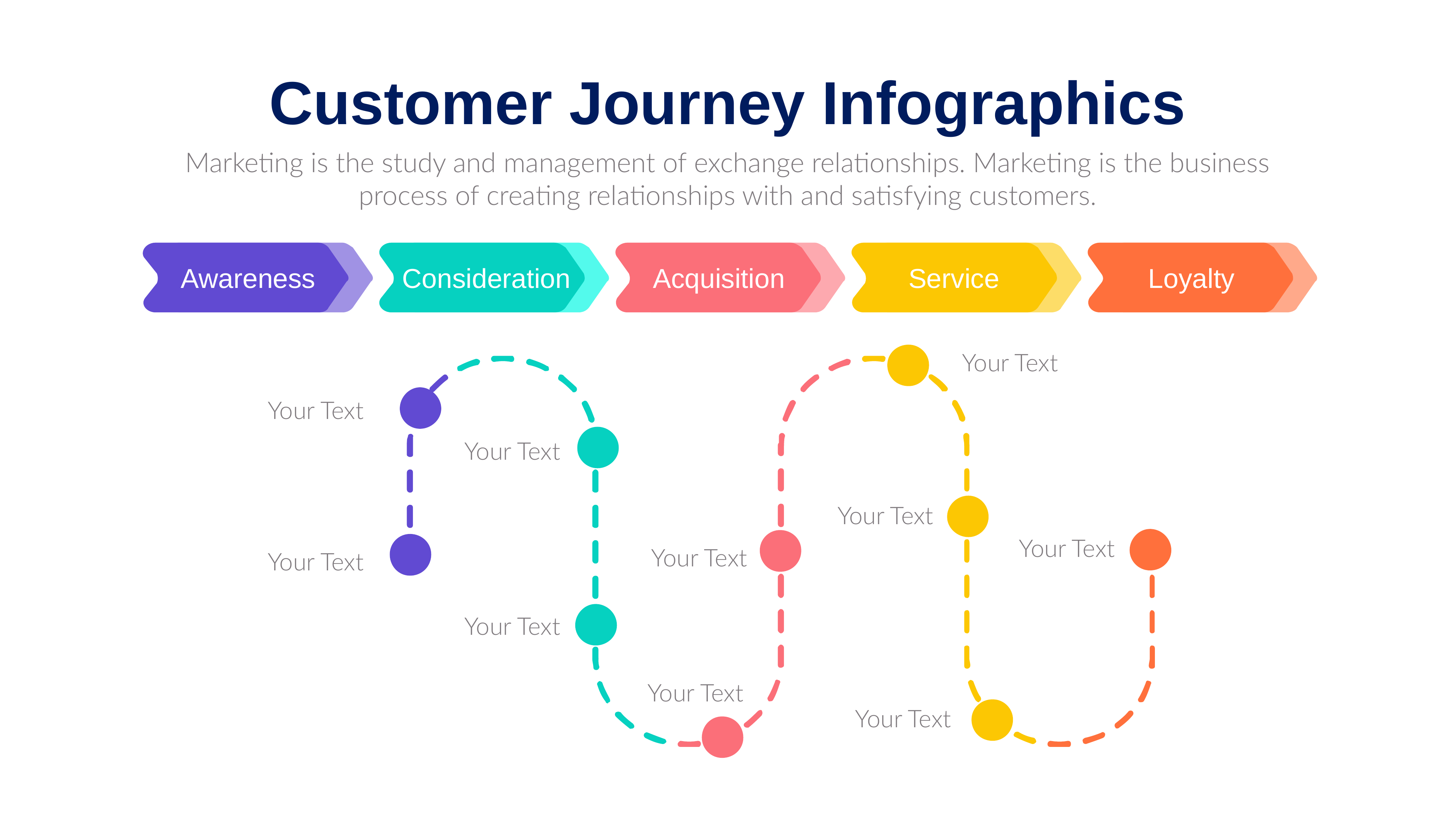

Customer Journey Infographics
Marketing is the study and management of exchange relationships. Marketing is the business process of creating relationships with and satisfying customers.

Awareness
Consideration
Acquisition
Service
Loyalty
Your Text

Your Text

Your Text

Your Text

Your Text

Your Text

Your Text

Your Text

Your Text

Your Text